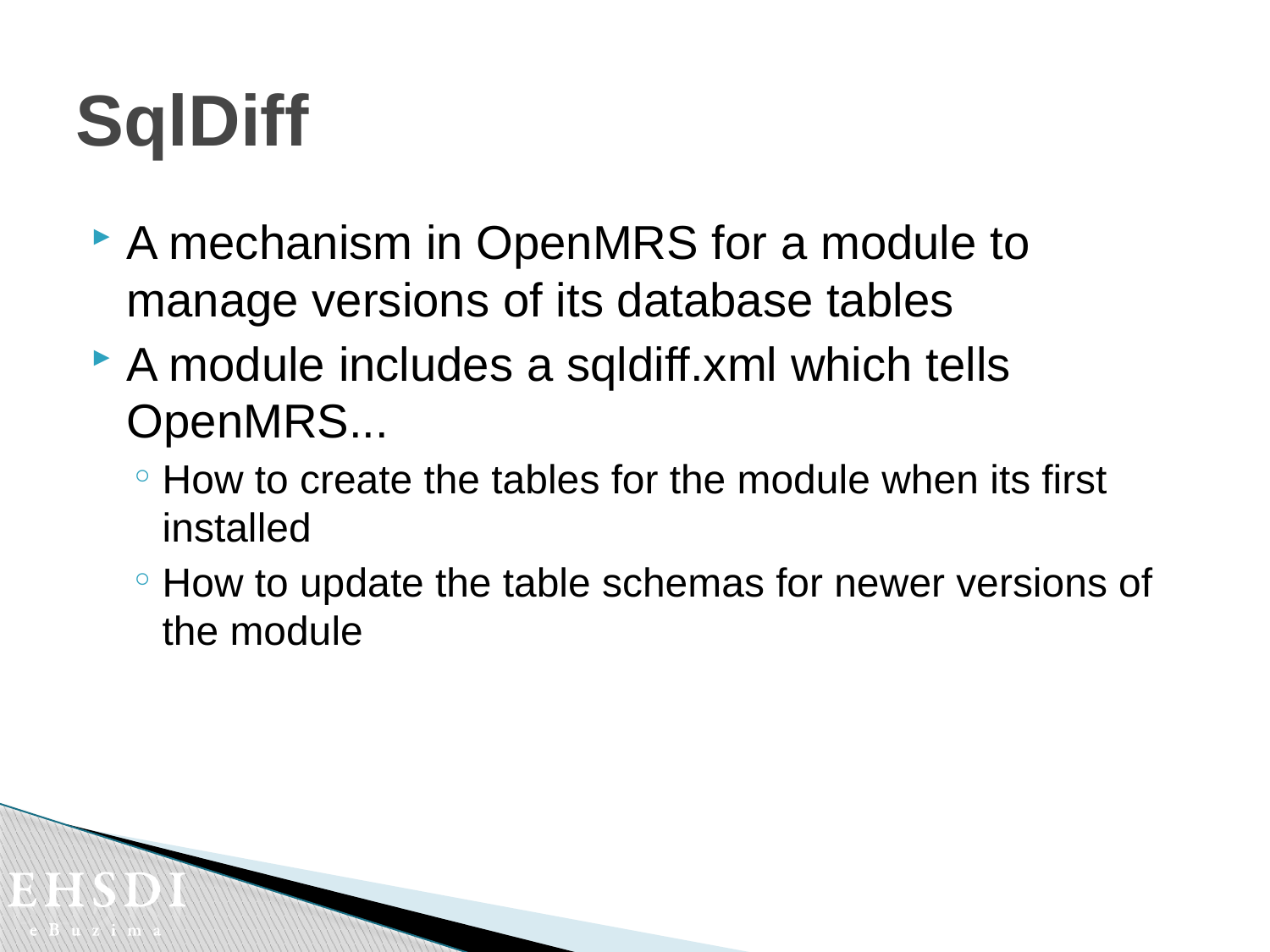

# SqlDiff
A mechanism in OpenMRS for a module to manage versions of its database tables
A module includes a sqldiff.xml which tells OpenMRS...
How to create the tables for the module when its first installed
How to update the table schemas for newer versions of the module